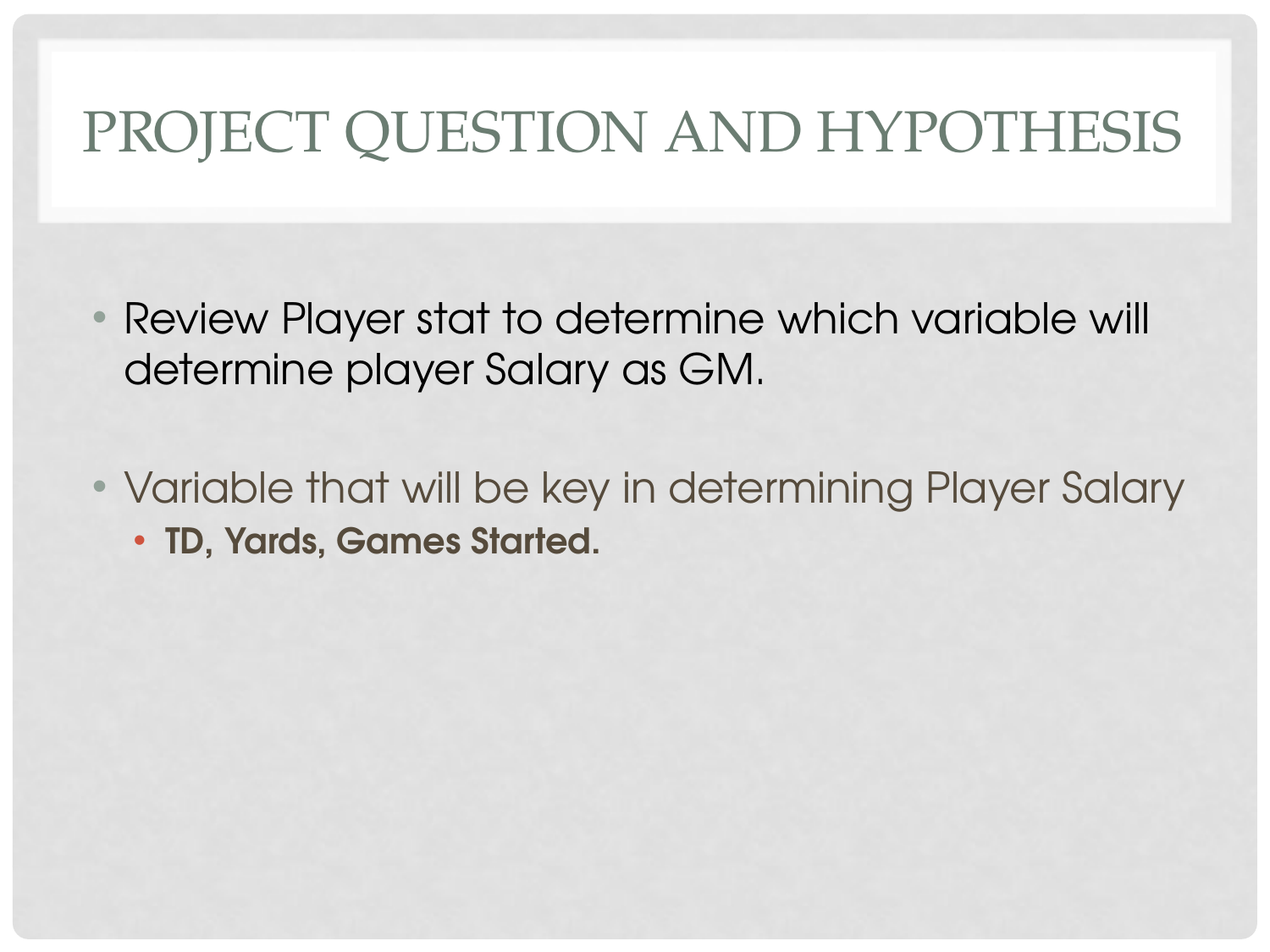

# Project Question and Hypothesis
Review Player stat to determine which variable will determine player Salary as GM.

Variable that will be key in determining Player Salary
TD, Yards, Games Started.